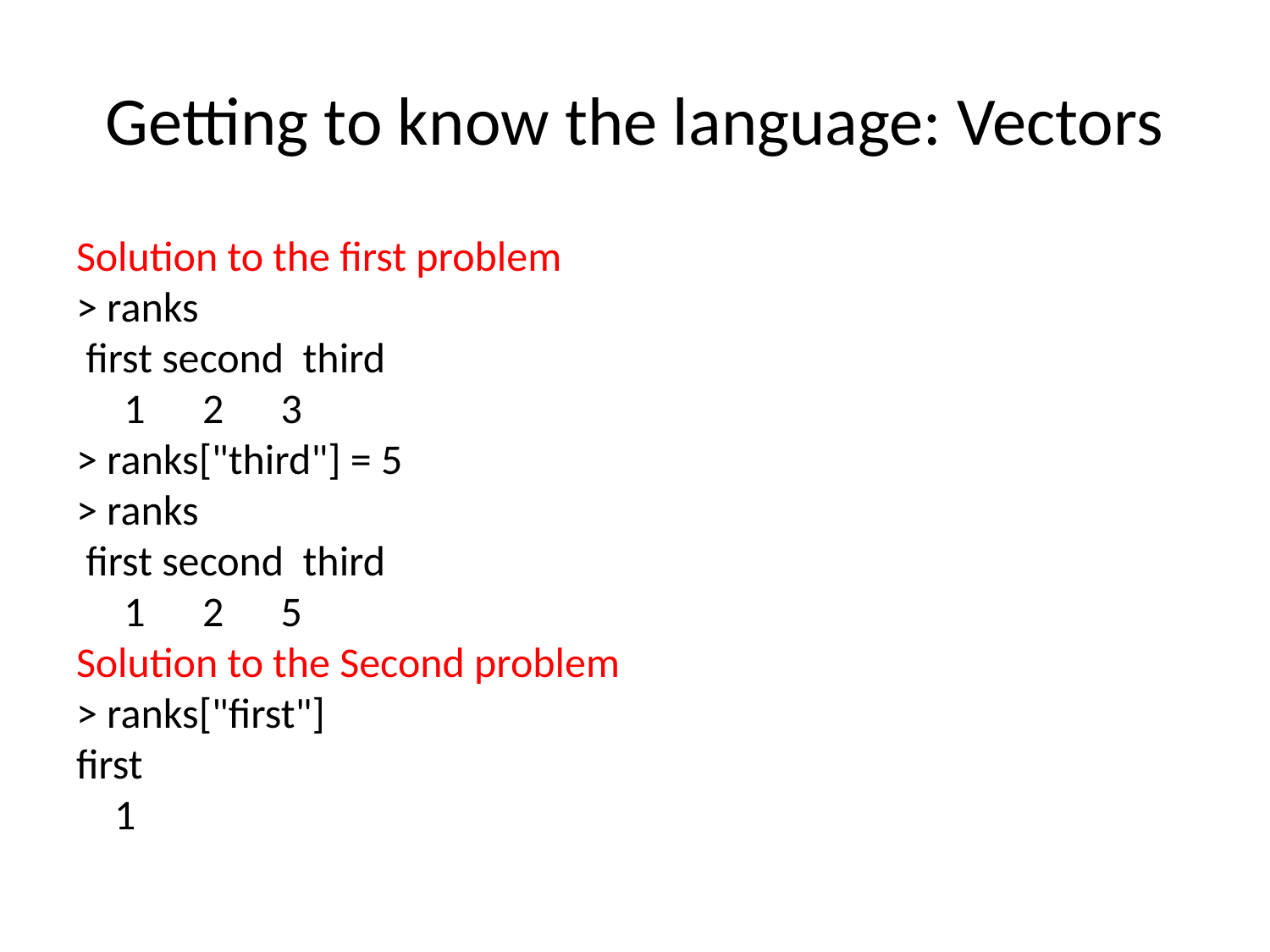

# Getting to know the language: Vectors
Solution to the first problem
> ranks
 first second  third
     1      2      3
> ranks["third"] = 5
> ranks
 first second  third
     1      2      5
Solution to the Second problem
> ranks["first"]
first
    1